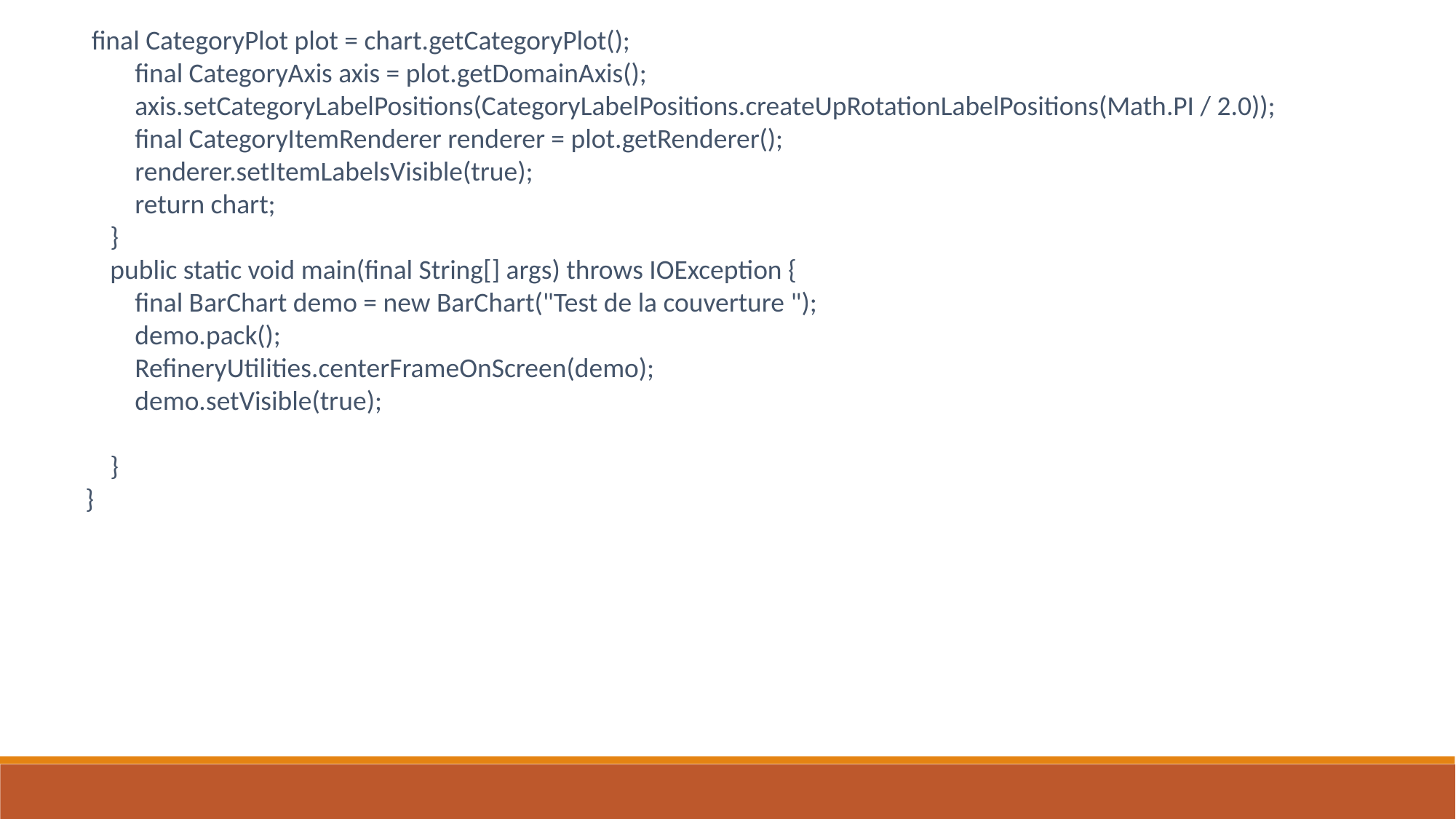

final CategoryPlot plot = chart.getCategoryPlot();
        final CategoryAxis axis = plot.getDomainAxis();
        axis.setCategoryLabelPositions(CategoryLabelPositions.createUpRotationLabelPositions(Math.PI / 2.0));
        final CategoryItemRenderer renderer = plot.getRenderer();
        renderer.setItemLabelsVisible(true);
        return chart;
    }
    public static void main(final String[] args) throws IOException {
        final BarChart demo = new BarChart("Test de la couverture ");
        demo.pack();
        RefineryUtilities.centerFrameOnScreen(demo);
        demo.setVisible(true);

    }
}